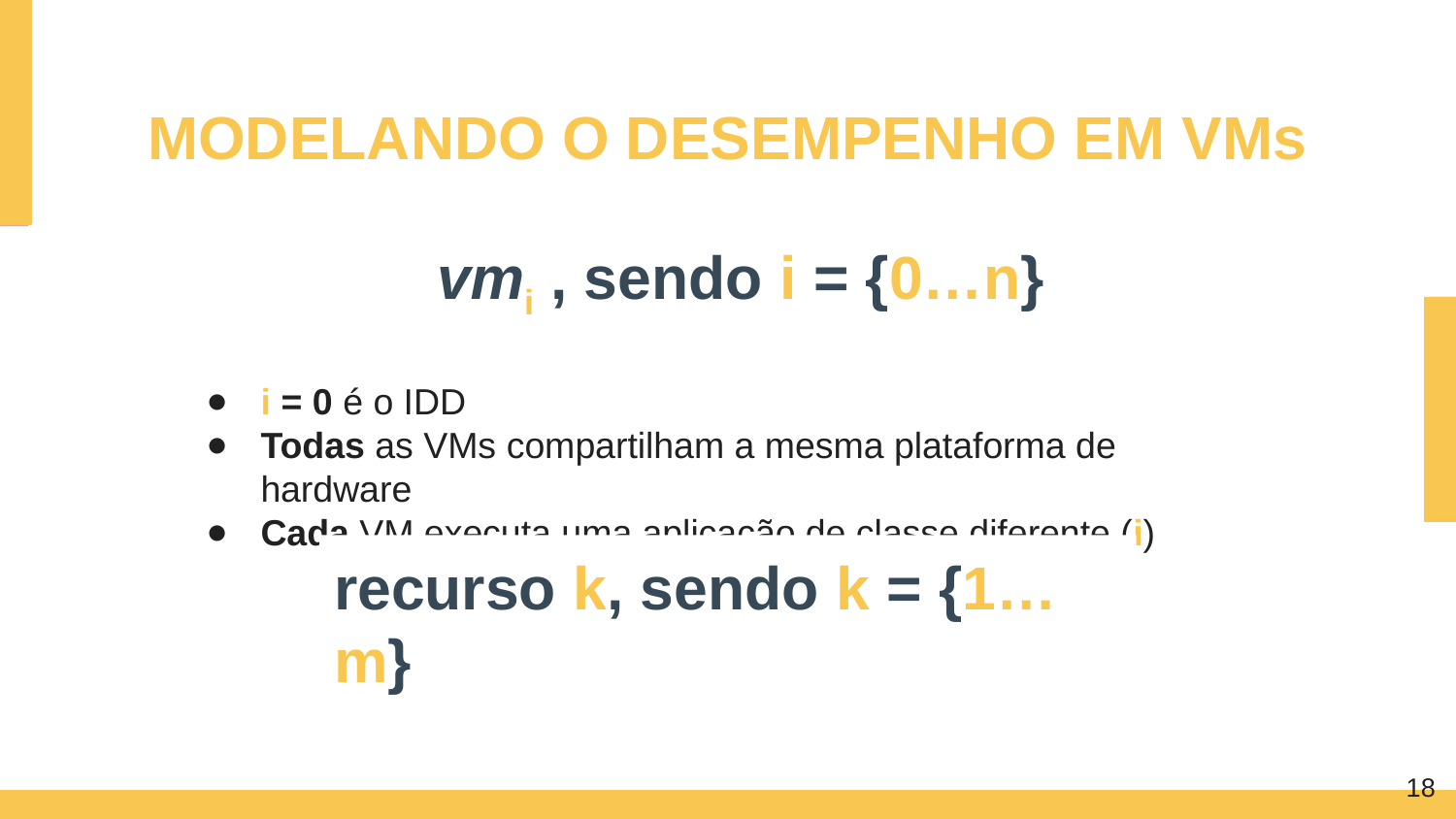

MODELANDO O DESEMPENHO EM VMs

vmi , sendo i = {0…n}

i = 0 é o IDD
Todas as VMs compartilham a mesma plataforma de hardware
Cada VM executa uma aplicação de classe diferente (i)
recurso k, sendo k = {1…m}
18